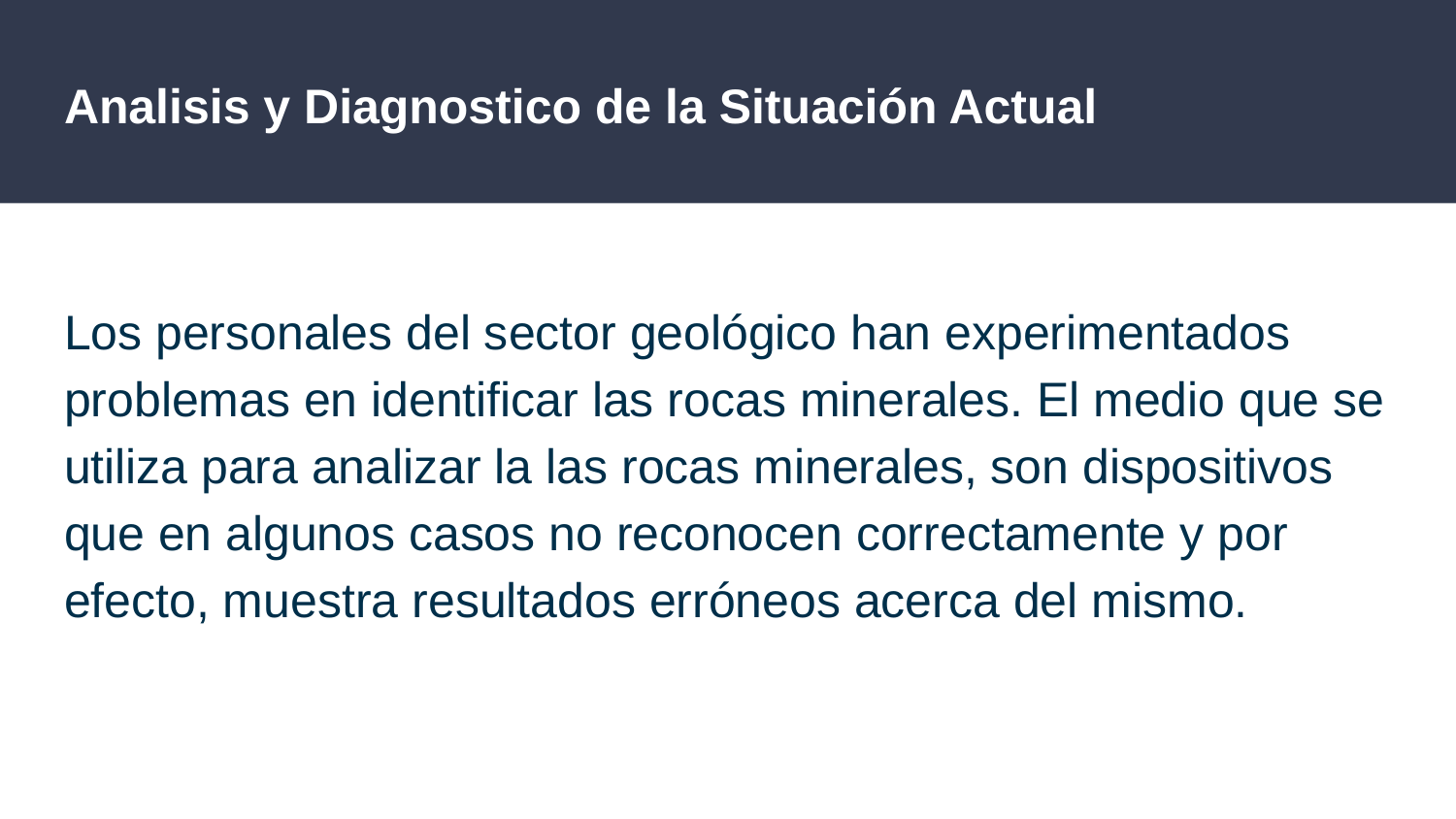

# Analisis y Diagnostico de la Situación Actual
Los personales del sector geológico han experimentados problemas en identificar las rocas minerales. El medio que se utiliza para analizar la las rocas minerales, son dispositivos que en algunos casos no reconocen correctamente y por efecto, muestra resultados erróneos acerca del mismo.